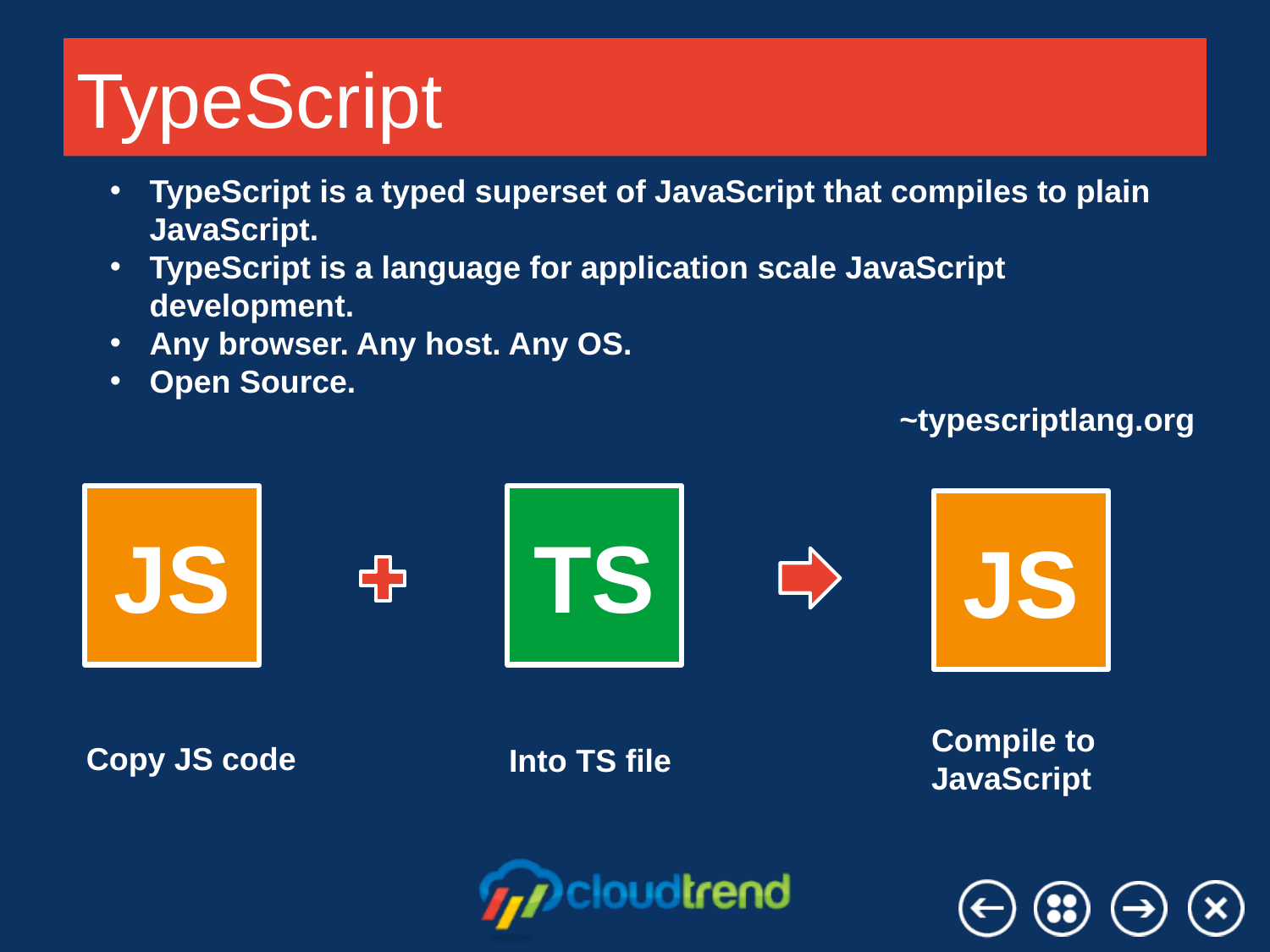

# TypeScript

TypeScript is a typed superset of JavaScript that compiles to plain JavaScript.
TypeScript is a language for application scale JavaScript development.
Any browser. Any host. Any OS.
Open Source.
~typescriptlang.org
JS
TS
JS

Copy JS code
Compile to JavaScript

Into TS file